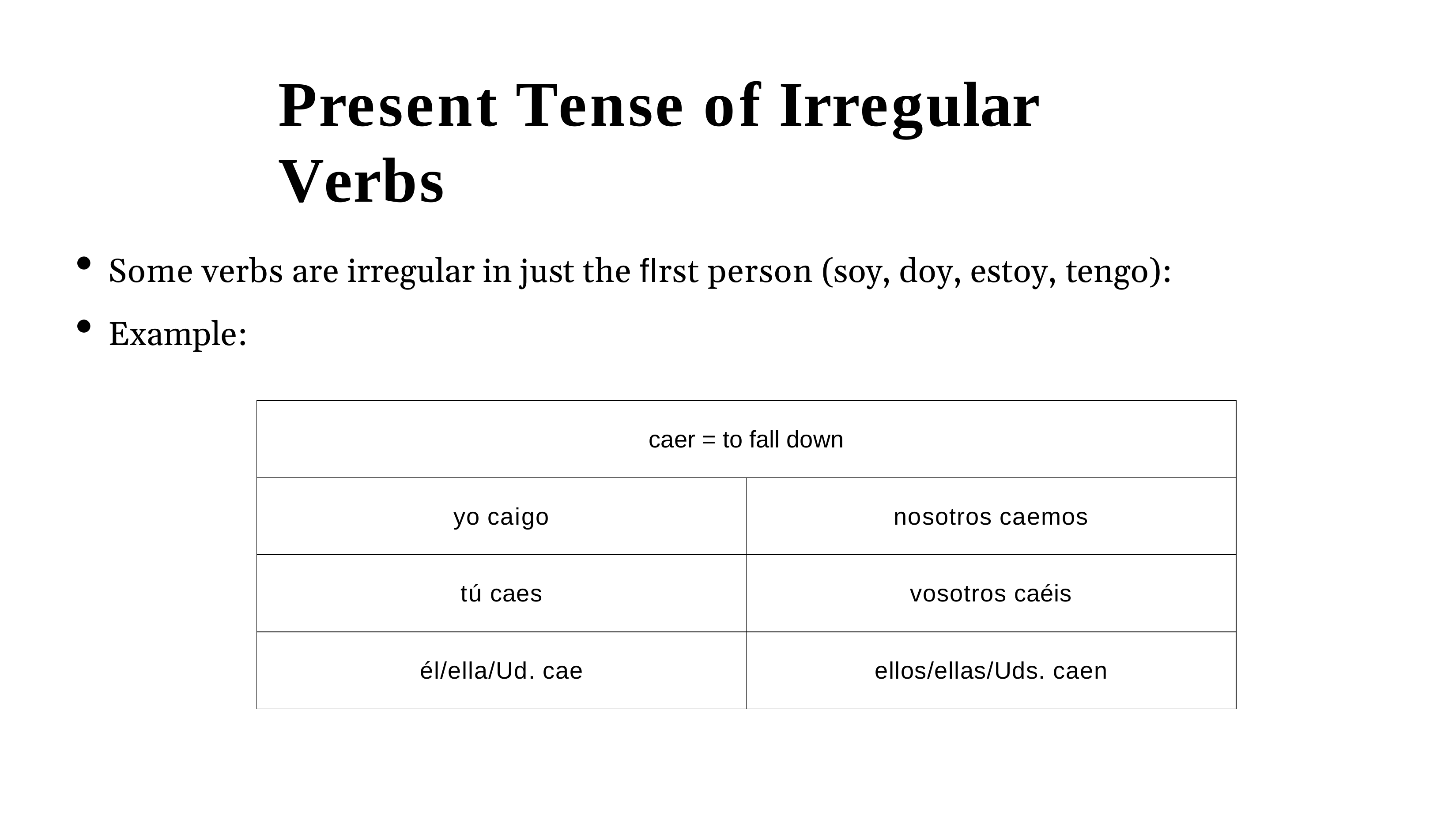

# Present Tense of Irregular Verbs
Some verbs are irregular in just the flrst person (soy, doy, estoy, tengo):
Example:
| caer = to fall down |  |
| --- | --- |
| yo caigo | nosotros caemos |
| tú caes | vosotros caéis |
| él/ella/Ud. cae | ellos/ellas/Uds. caen |